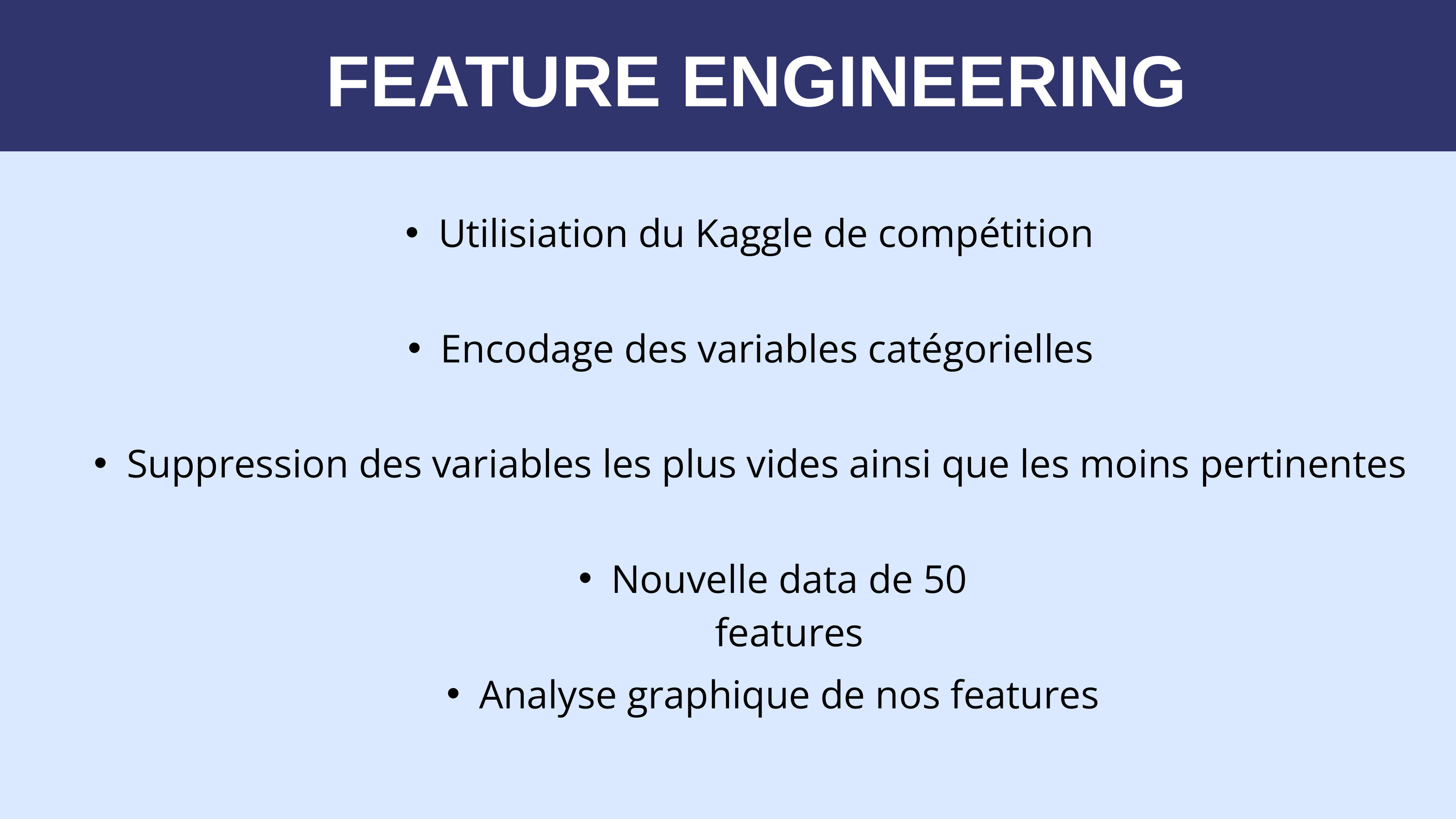

FEATURE ENGINEERING
Utilisiation du Kaggle de compétition
Encodage des variables catégorielles
Suppression des variables les plus vides ainsi que les moins pertinentes
Nouvelle data de 50 features
Analyse graphique de nos features